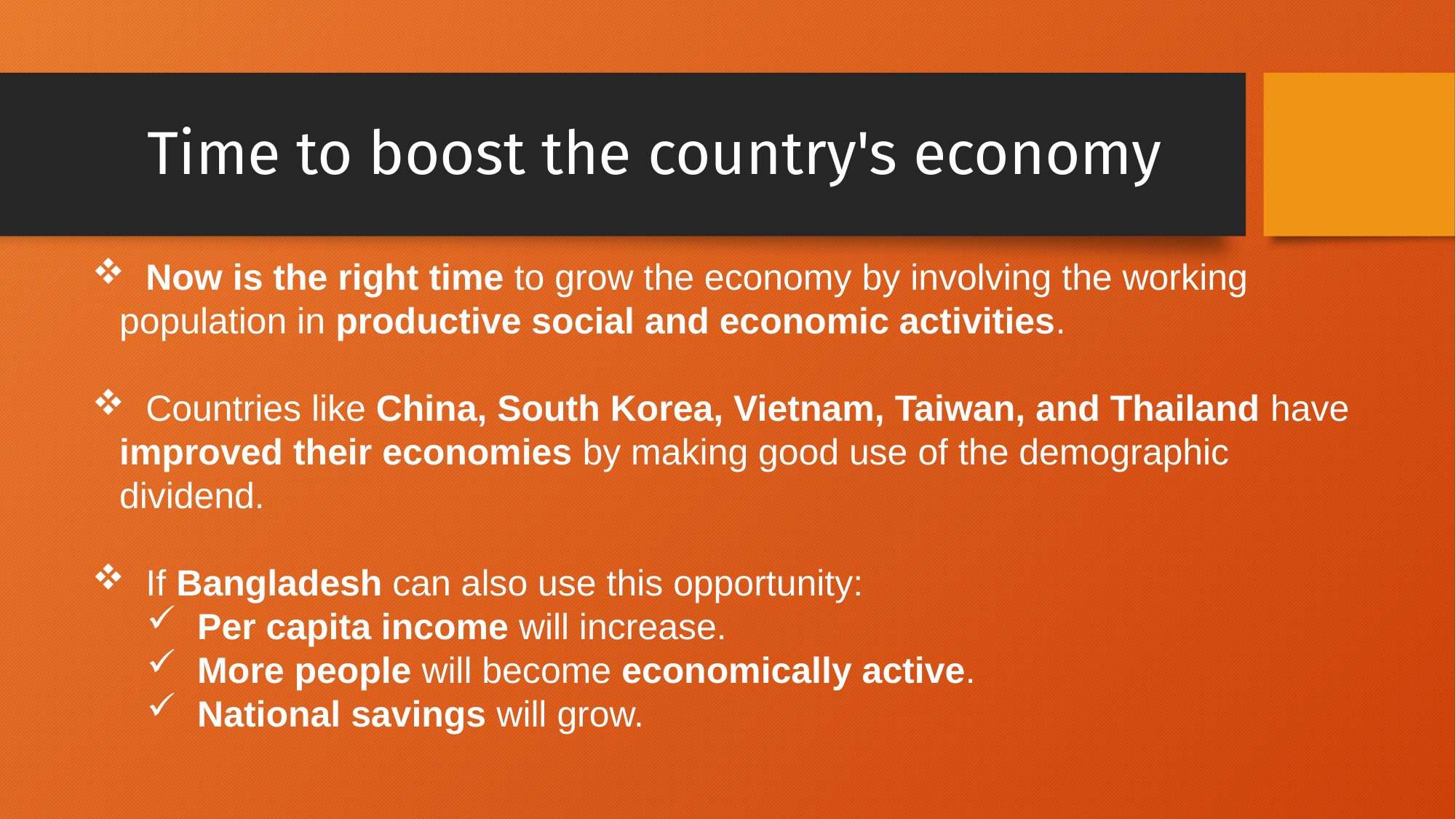

# Time to boost the country's economy

  Now is the right time to grow the economy by involving the working population in productive social and economic activities.

  Countries like China, South Korea, Vietnam, Taiwan, and Thailand have improved their economies by making good use of the demographic dividend.

  If Bangladesh can also use this opportunity:
  Per capita income will increase.
  More people will become economically active.
  National savings will grow.